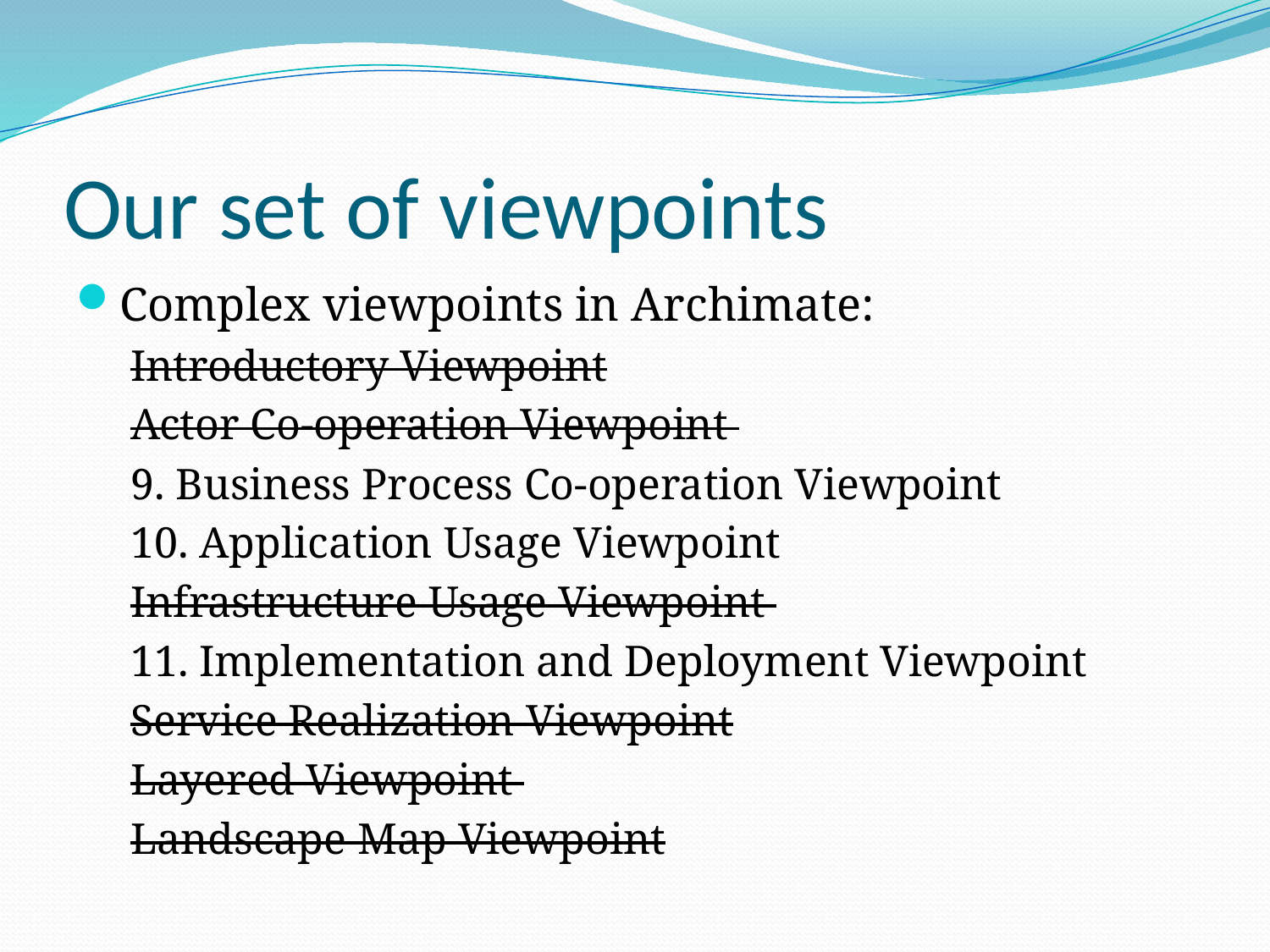

# Our set of viewpoints
Complex viewpoints in Archimate:
Introductory Viewpoint
Actor Co-operation Viewpoint
9. Business Process Co-operation Viewpoint
10. Application Usage Viewpoint
Infrastructure Usage Viewpoint
11. Implementation and Deployment Viewpoint
Service Realization Viewpoint
Layered Viewpoint
Landscape Map Viewpoint